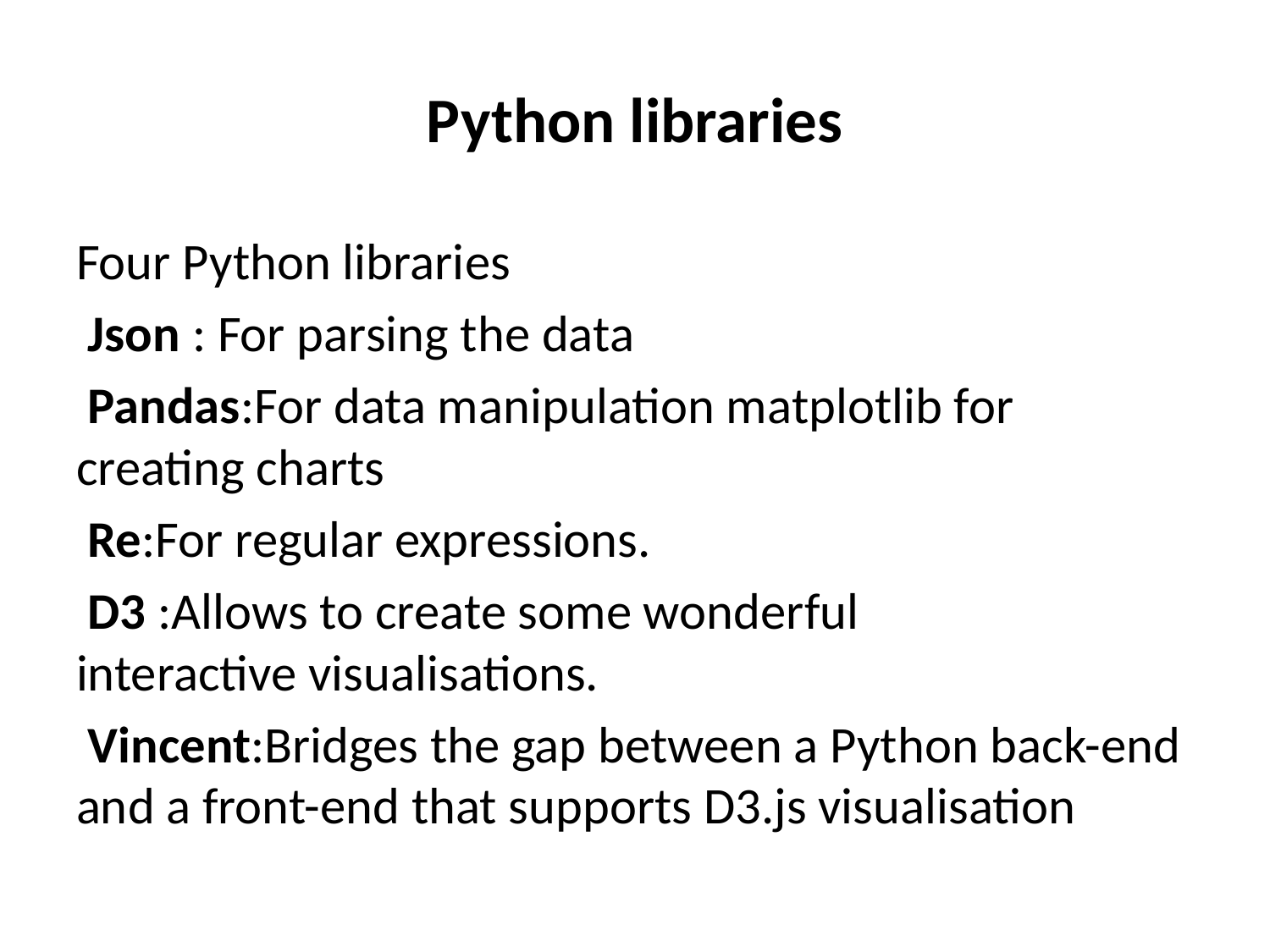

# Python libraries
Four Python libraries
 Json : For parsing the data
 Pandas:For data manipulation matplotlib for creating charts
 Re:For regular expressions.
 D3 :Allows to create some wonderful                          interactive visualisations.
 Vincent:Bridges the gap between a Python back-end and a front-end that supports D3.js visualisation